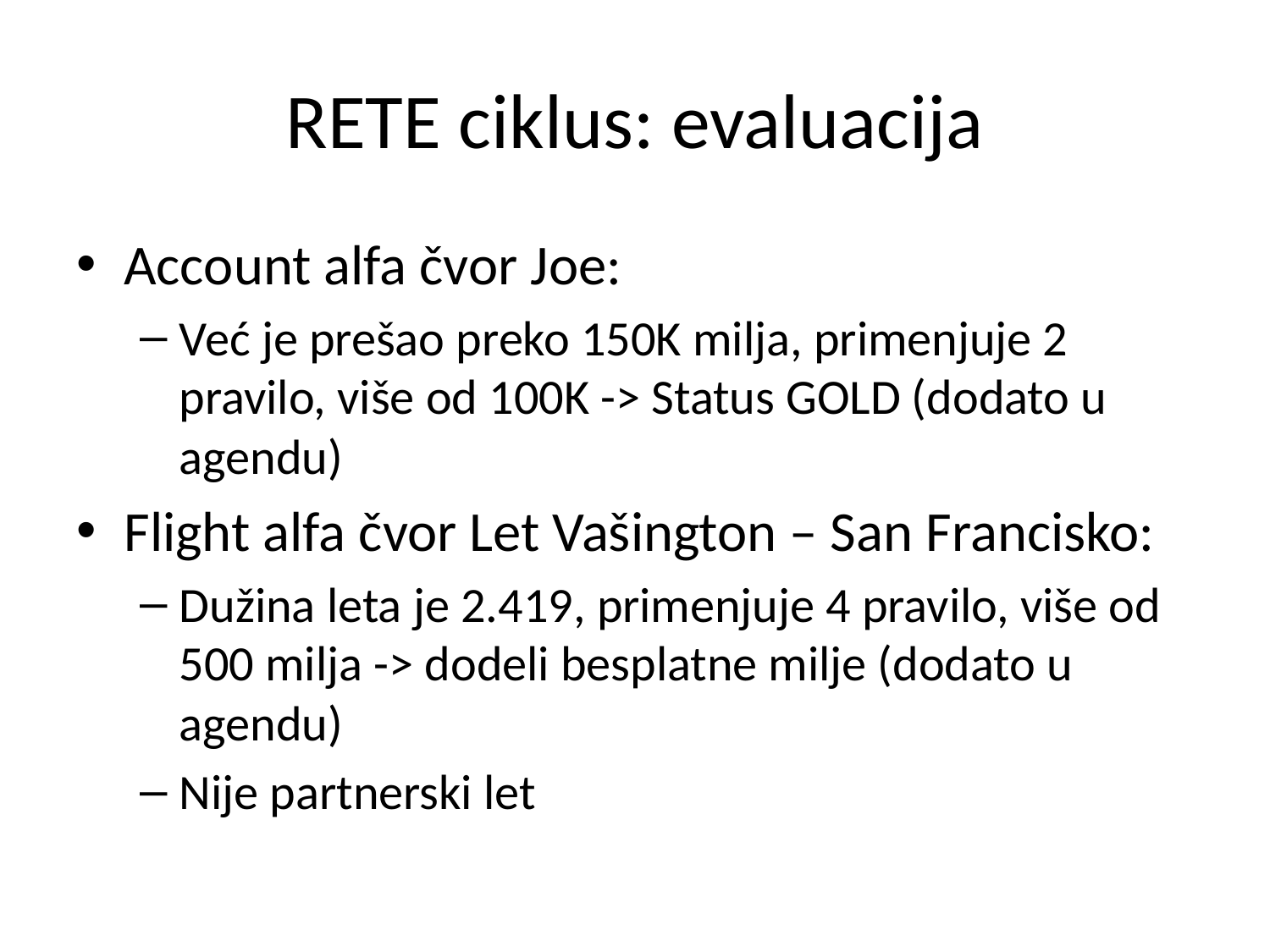

# RETE ciklus: evaluacija
Account alfa čvor Joe:
Već je prešao preko 150K milja, primenjuje 2 pravilo, više od 100K -> Status GOLD (dodato u agendu)
Flight alfa čvor Let Vašington – San Francisko:
Dužina leta je 2.419, primenjuje 4 pravilo, više od 500 milja -> dodeli besplatne milje (dodato u agendu)
Nije partnerski let